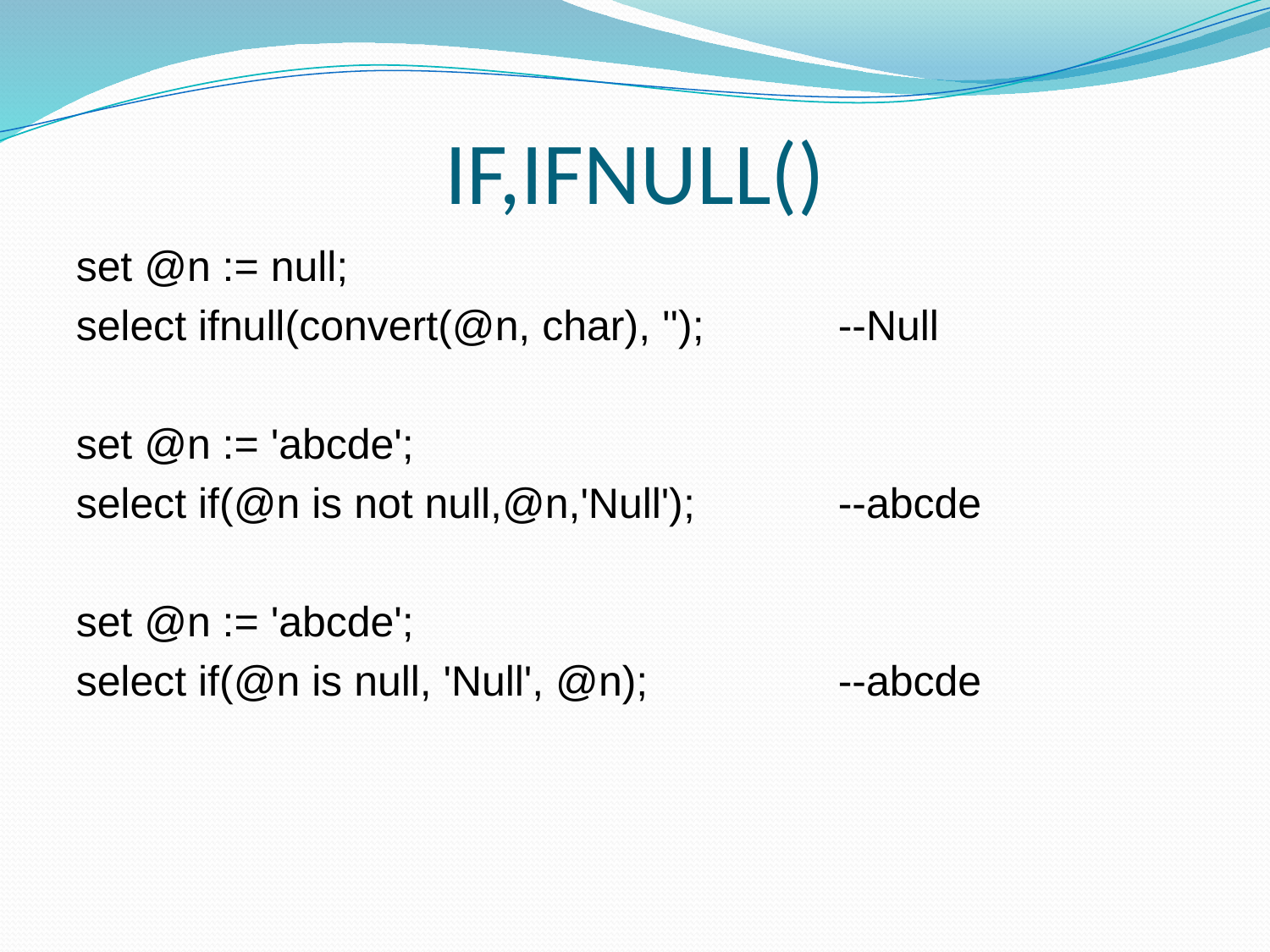

# IF,IFNULL()
set @n := null;
select ifnull(convert(@n, char), '');		--Null

set @n := 'abcde';
select if(@n is not null,@n,'Null');		--abcde

set @n := 'abcde';
select if(@n is null, 'Null', @n); 		--abcde